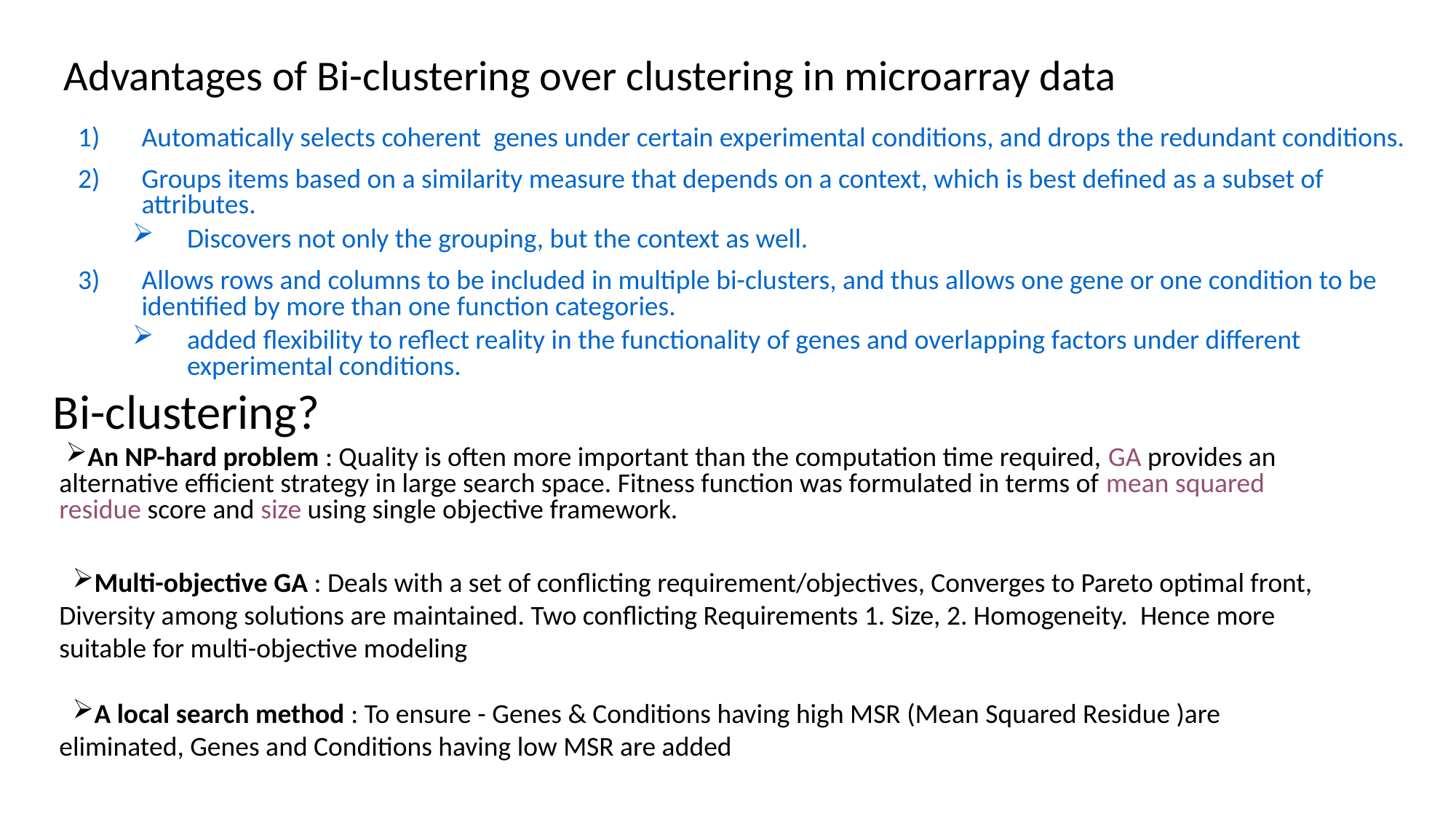

# Advantages of Bi-clustering over clustering in microarray data
Automatically selects coherent  genes under certain experimental conditions, and drops the redundant conditions.
Groups items based on a similarity measure that depends on a context, which is best defined as a subset of attributes.
Discovers not only the grouping, but the context as well.
Allows rows and columns to be included in multiple bi-clusters, and thus allows one gene or one condition to be identified by more than one function categories.
added flexibility to reflect reality in the functionality of genes and overlapping factors under different experimental conditions.
Bi-clustering?
An NP-hard problem : Quality is often more important than the computation time required, GA provides an alternative efficient strategy in large search space. Fitness function was formulated in terms of mean squared residue score and size using single objective framework.

Multi-objective GA : Deals with a set of conflicting requirement/objectives, Converges to Pareto optimal front, Diversity among solutions are maintained. Two conflicting Requirements 1. Size, 2. Homogeneity.  Hence more suitable for multi-objective modeling

A local search method : To ensure - Genes & Conditions having high MSR (Mean Squared Residue )are eliminated, Genes and Conditions having low MSR are added